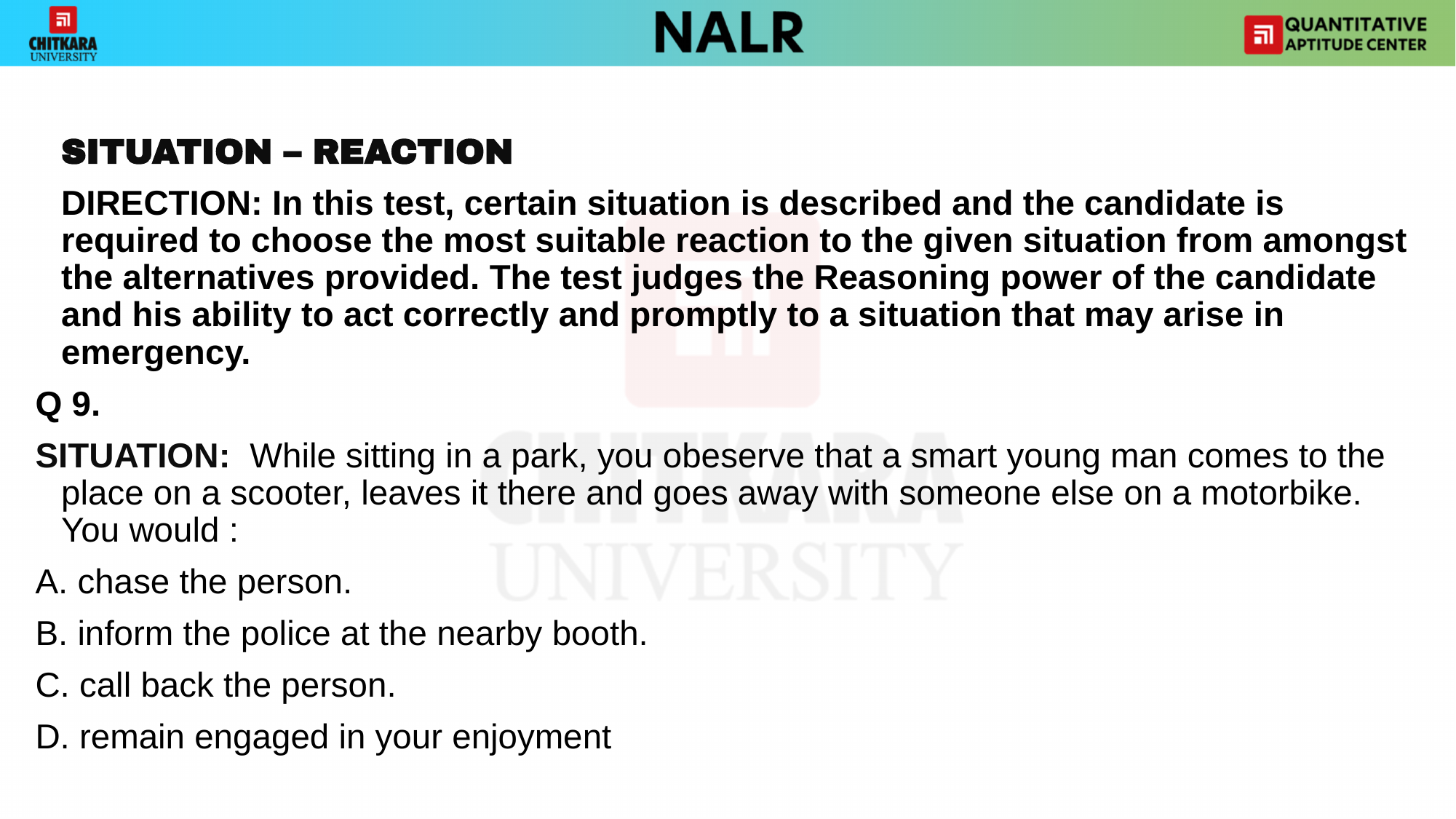

SITUATION – REACTION
 	DIRECTION: In this test, certain situation is described and the candidate is required to choose the most suitable reaction to the given situation from amongst the alternatives provided. The test judges the Reasoning power of the candidate and his ability to act correctly and promptly to a situation that may arise in emergency.
Q 9.
SITUATION:  While sitting in a park, you obeserve that a smart young man comes to the place on a scooter, leaves it there and goes away with someone else on a motorbike. You would :
A. chase the person.
B. inform the police at the nearby booth.
C. call back the person.
D. remain engaged in your enjoyment